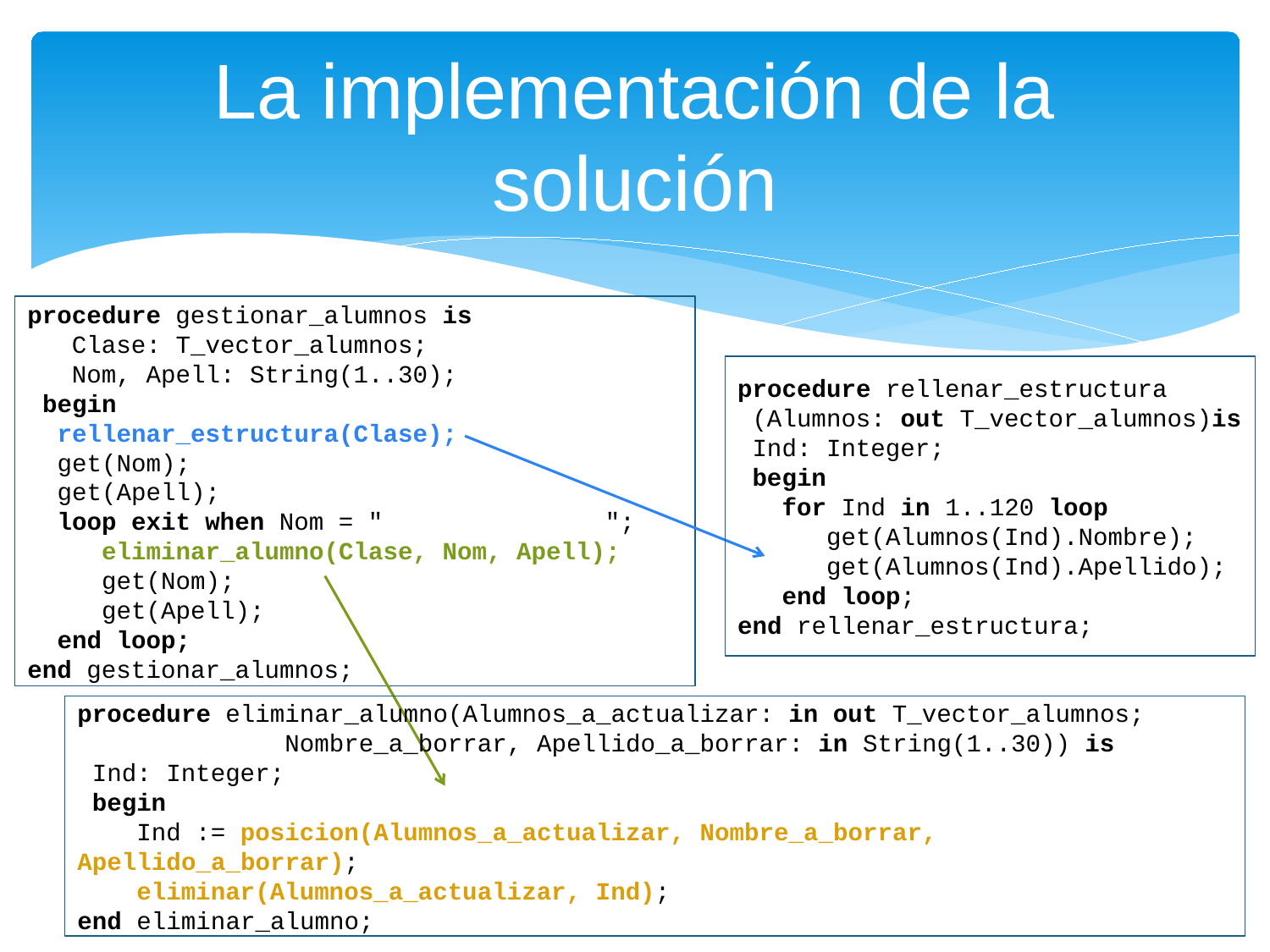

# La implementación de la solución
procedure gestionar_alumnos is
   Clase: T_vector_alumnos;
   Nom, Apell: String(1..30);
 begin
  rellenar_estructura(Clase);
  get(Nom);
  get(Apell);
  loop exit when Nom = "               ";
     eliminar_alumno(Clase, Nom, Apell);
     get(Nom);
     get(Apell);
  end loop;
end gestionar_alumnos;
procedure rellenar_estructura
 (Alumnos: out T_vector_alumnos)is
 Ind: Integer;
 begin
   for Ind in 1..120 loop
      get(Alumnos(Ind).Nombre);
      get(Alumnos(Ind).Apellido);
   end loop;
end rellenar_estructura;
procedure eliminar_alumno(Alumnos_a_actualizar: in out T_vector_alumnos;
              Nombre_a_borrar, Apellido_a_borrar: in String(1..30)) is
 Ind: Integer;
 begin
    Ind := posicion(Alumnos_a_actualizar, Nombre_a_borrar, Apellido_a_borrar);
    eliminar(Alumnos_a_actualizar, Ind);
end eliminar_alumno;